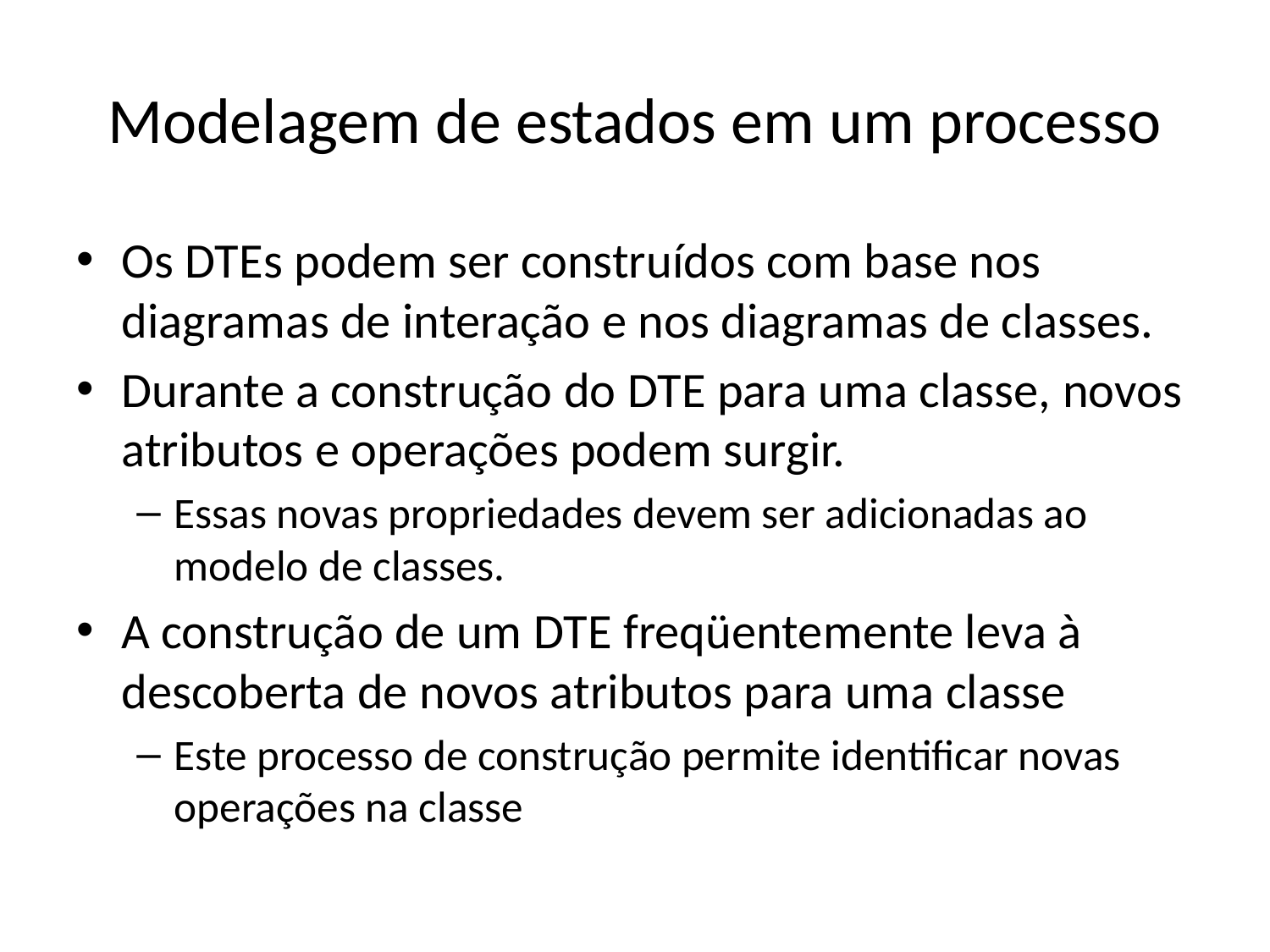

# Modelagem de estados em um processo
Os DTEs podem ser construídos com base nos diagramas de interação e nos diagramas de classes.
Durante a construção do DTE para uma classe, novos atributos e operações podem surgir.
Essas novas propriedades devem ser adicionadas ao modelo de classes.
A construção de um DTE freqüentemente leva à descoberta de novos atributos para uma classe
Este processo de construção permite identificar novas operações na classe